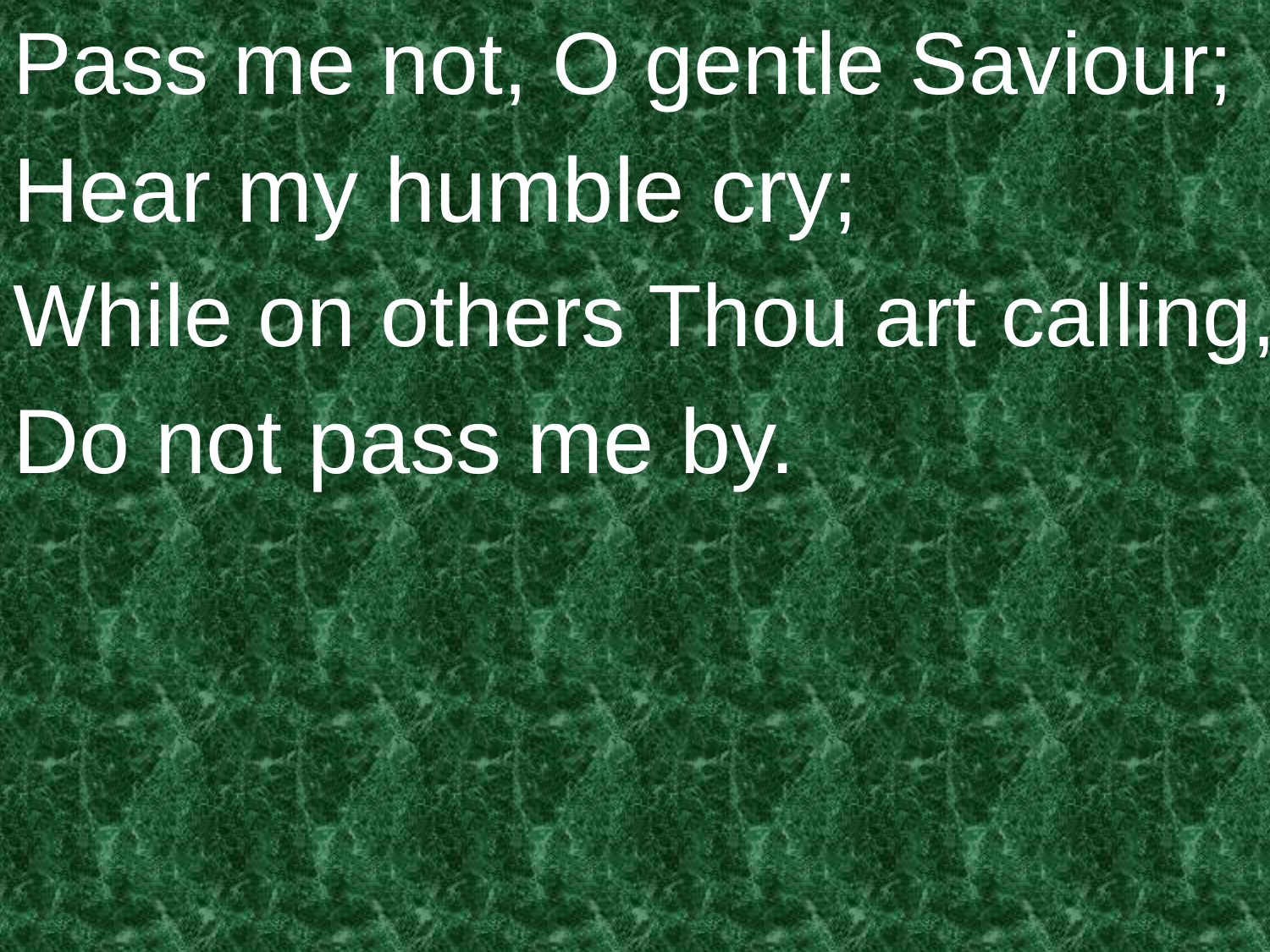

Pass me not, O gentle Saviour;
Hear my humble cry;
While on others Thou art calling,
Do not pass me by.